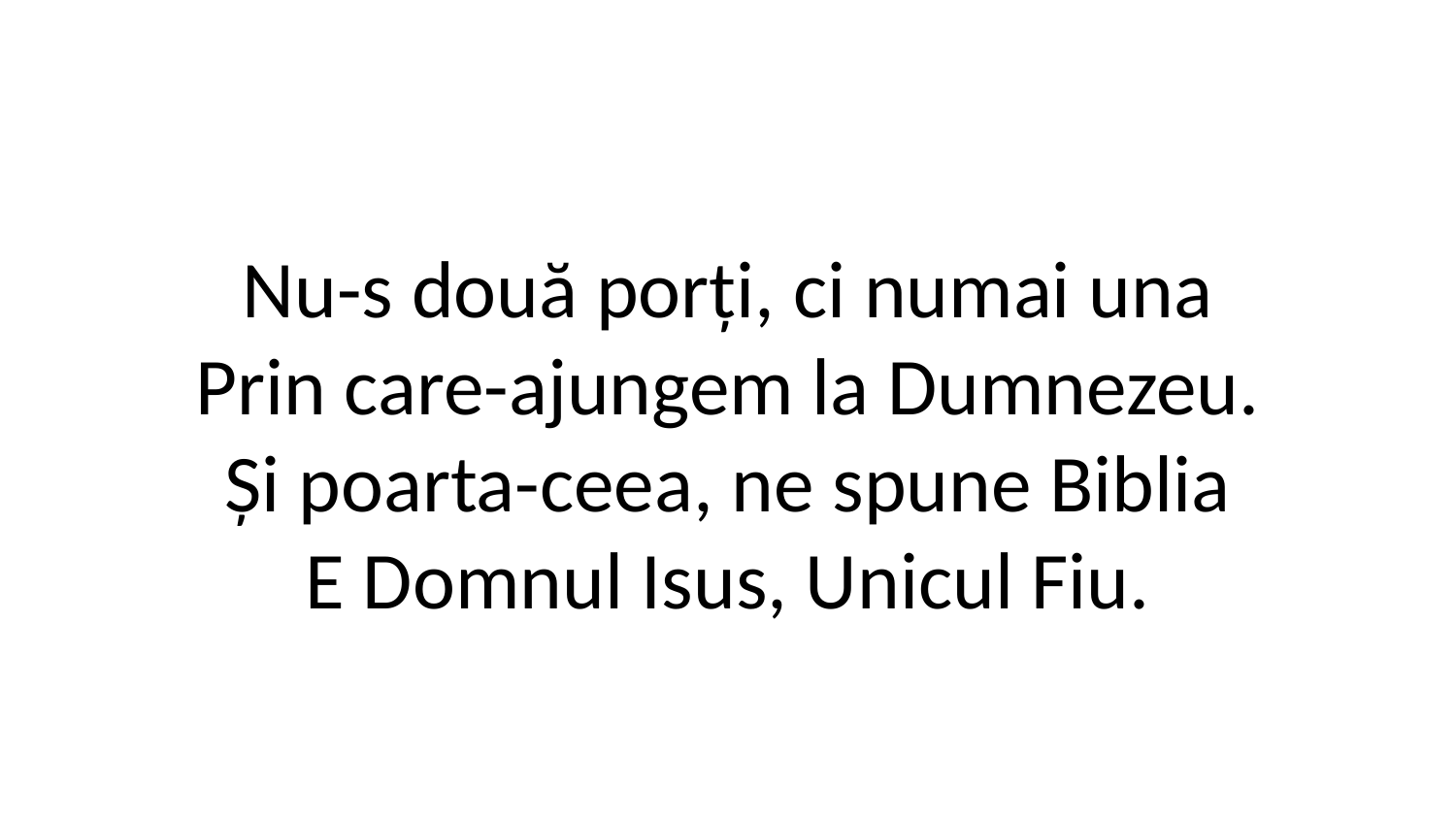

Nu-s două porți, ci numai una
Prin care-ajungem la Dumnezeu.
Și poarta-ceea, ne spune Biblia
E Domnul Isus, Unicul Fiu.